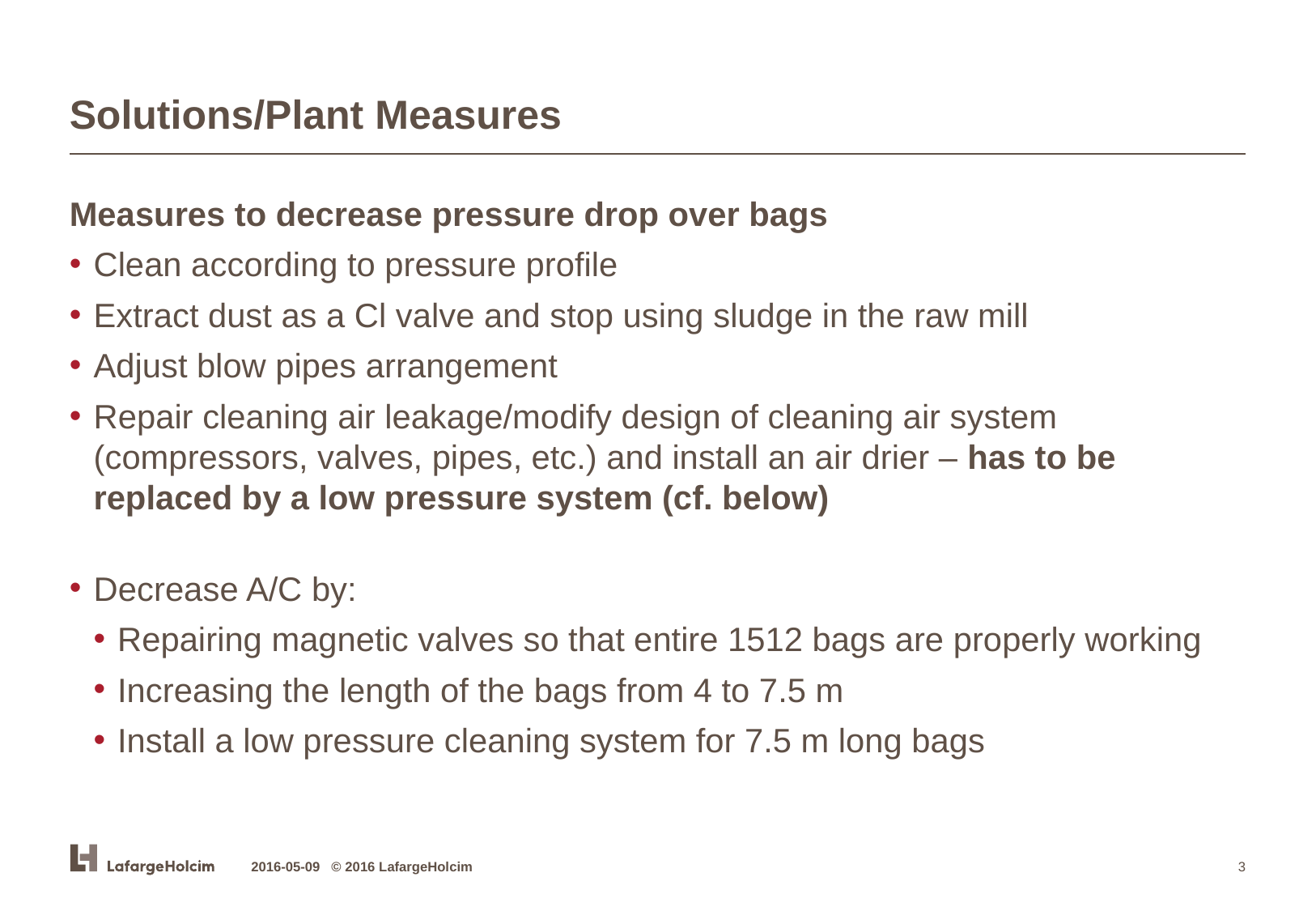

# Solutions/Plant Measures
Measures to decrease pressure drop over bags
Clean according to pressure profile
Extract dust as a Cl valve and stop using sludge in the raw mill
Adjust blow pipes arrangement
Repair cleaning air leakage/modify design of cleaning air system (compressors, valves, pipes, etc.) and install an air drier – has to be replaced by a low pressure system (cf. below)

Decrease A/C by:
Repairing magnetic valves so that entire 1512 bags are properly working
Increasing the length of the bags from 4 to 7.5 m
Install a low pressure cleaning system for 7.5 m long bags
2016-05-09   © 2016 LafargeHolcim
3